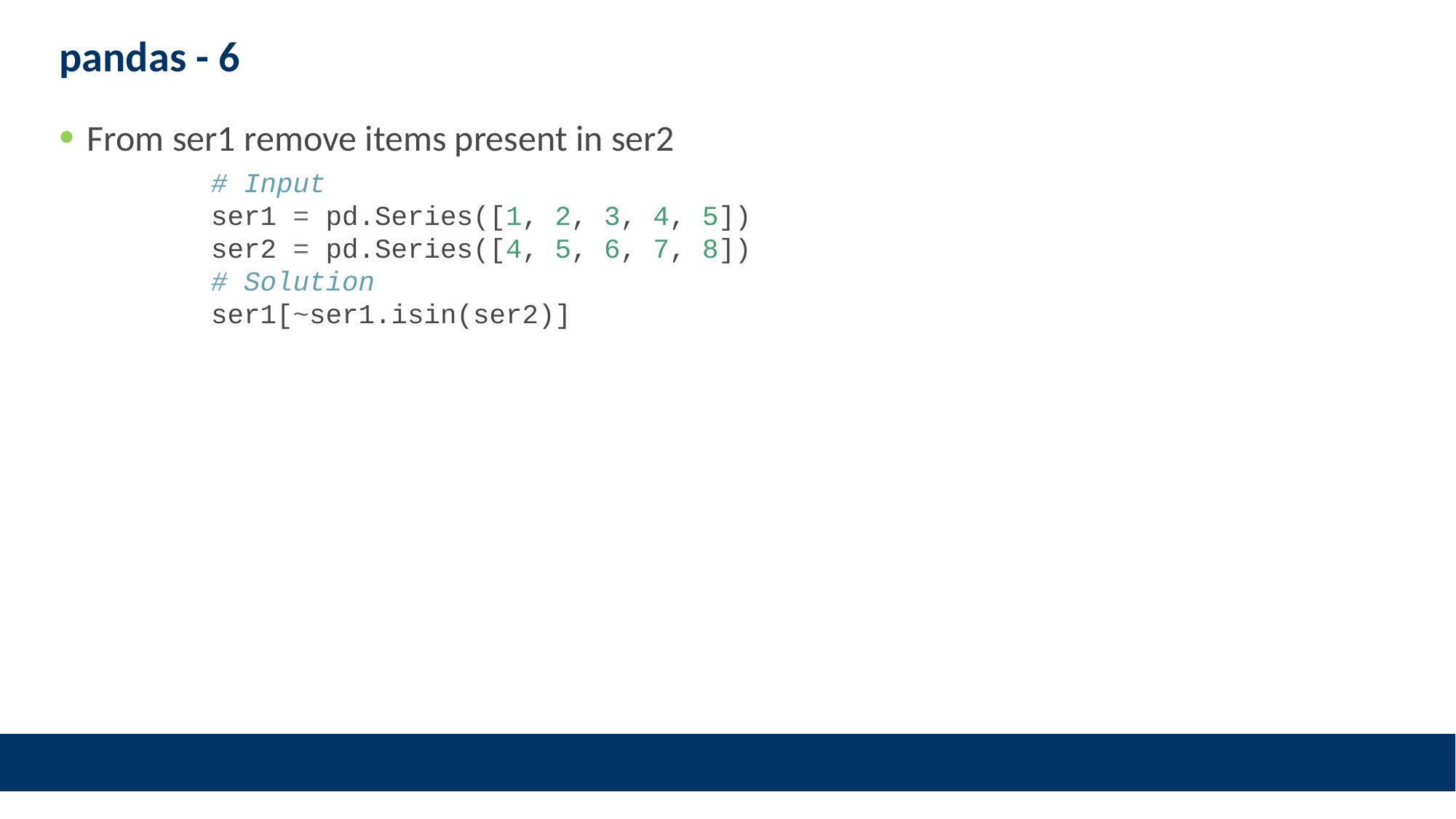

# pandas - 6
From ser1 remove items present in ser2
# Input ser1 = pd.Series([1, 2, 3, 4, 5]) ser2 = pd.Series([4, 5, 6, 7, 8]) # Solution ser1[~ser1.isin(ser2)]